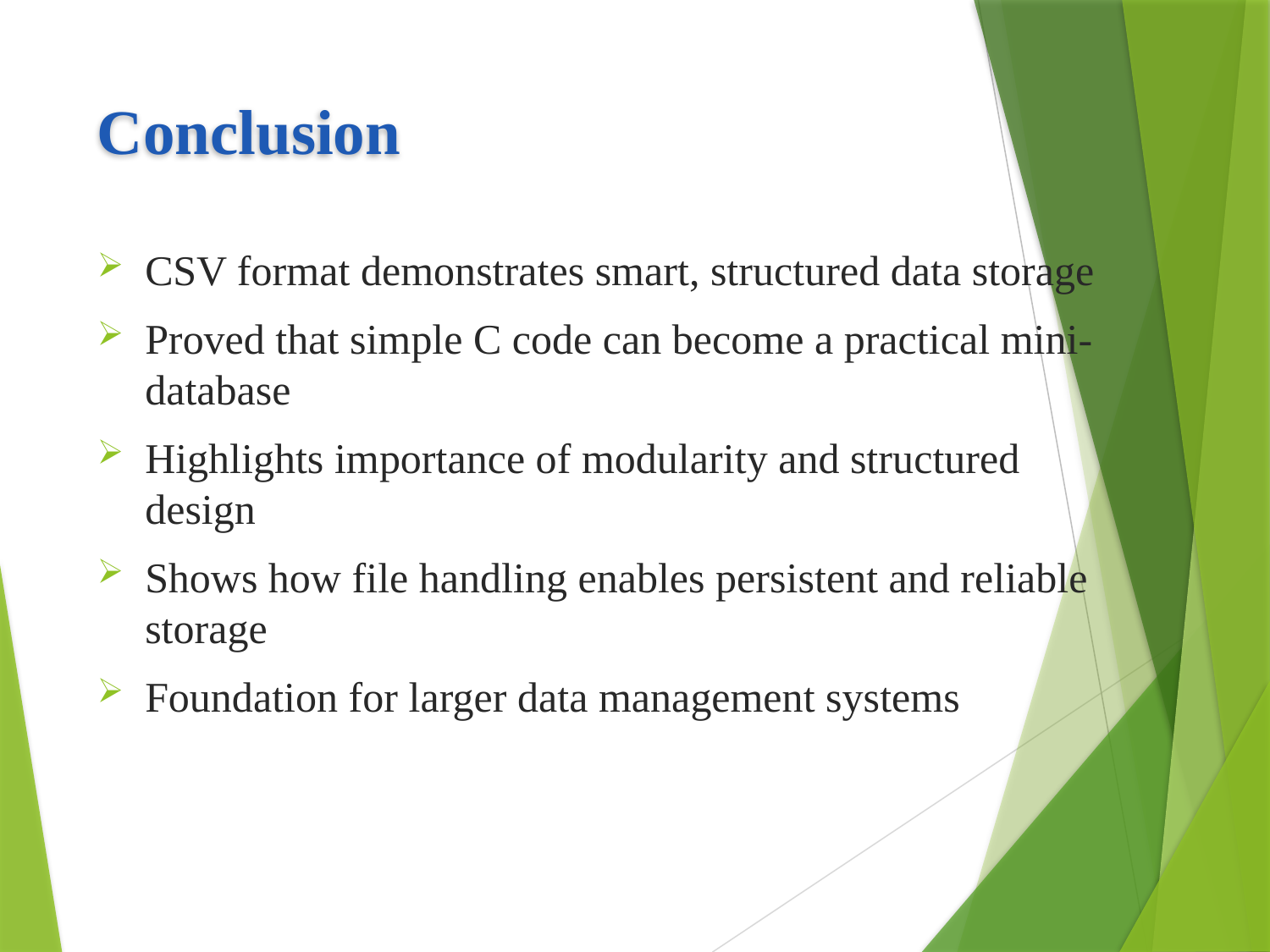

# Conclusion
CSV format demonstrates smart, structured data storage
Proved that simple C code can become a practical mini-database
Highlights importance of modularity and structured design
Shows how file handling enables persistent and reliable storage
Foundation for larger data management systems